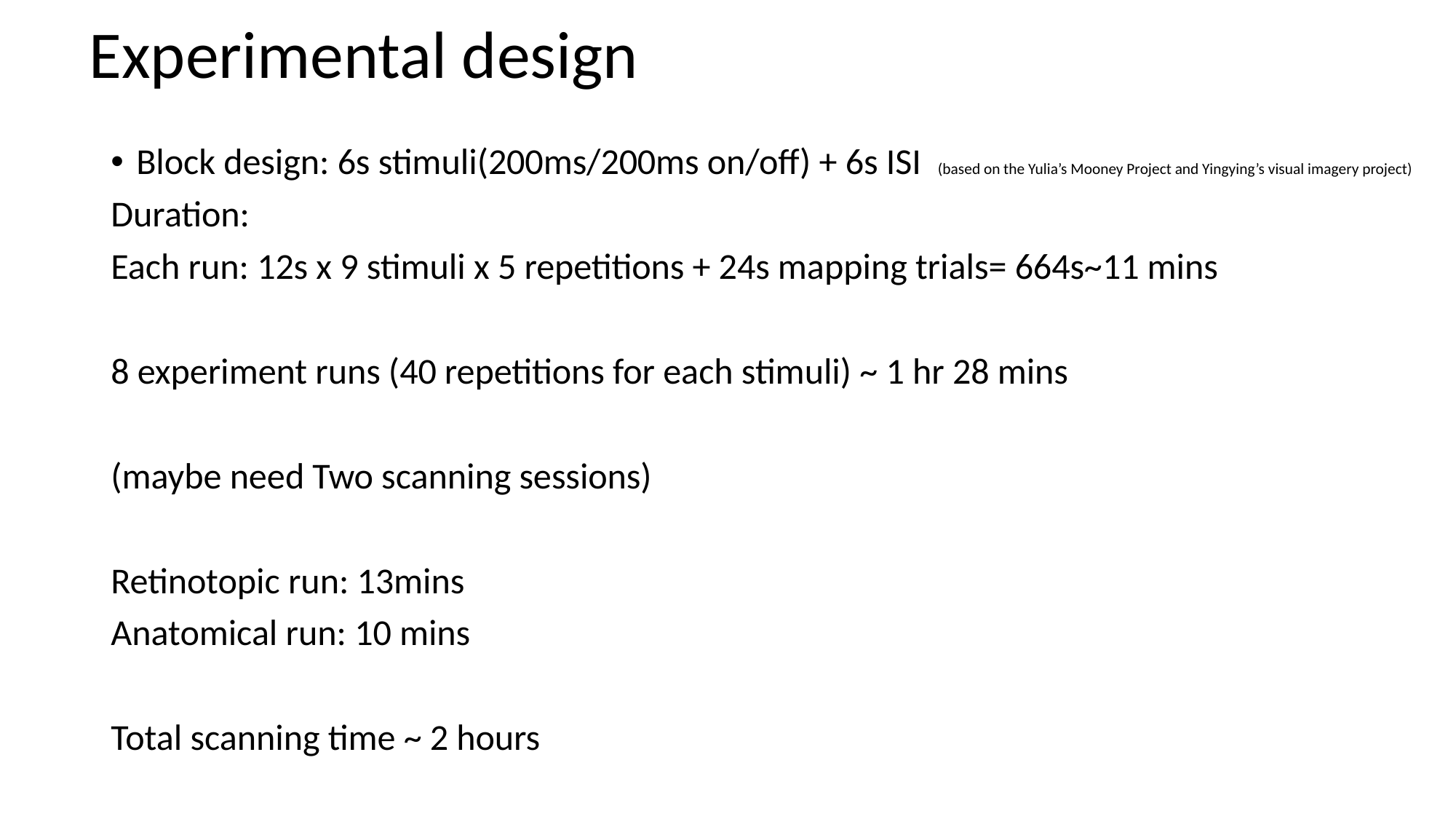

# Experimental design
Block design: 6s stimuli(200ms/200ms on/off) + 6s ISI  (based on the Yulia’s Mooney Project and Yingying’s visual imagery project)
Duration:
Each run: 12s x 9 stimuli x 5 repetitions + 24s mapping trials= 664s~11 mins

8 experiment runs (40 repetitions for each stimuli) ~ 1 hr 28 mins

(maybe need Two scanning sessions)

Retinotopic run: 13mins
Anatomical run: 10 mins

Total scanning time ~ 2 hours